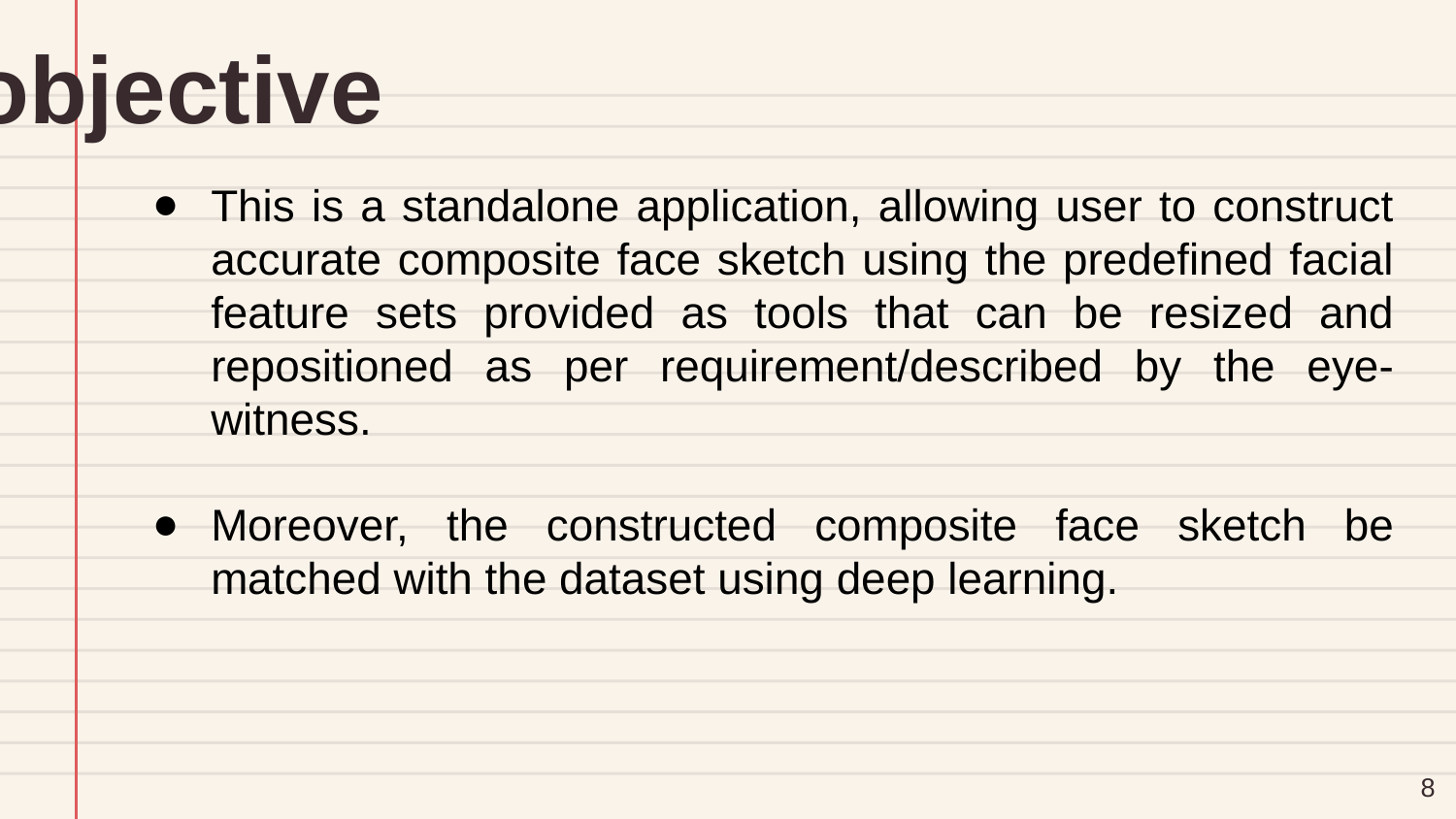

# objective
This is a standalone application, allowing user to construct accurate composite face sketch using the predefined facial feature sets provided as tools that can be resized and repositioned as per requirement/described by the eye-witness.

Moreover, the constructed composite face sketch be matched with the dataset using deep learning.

8